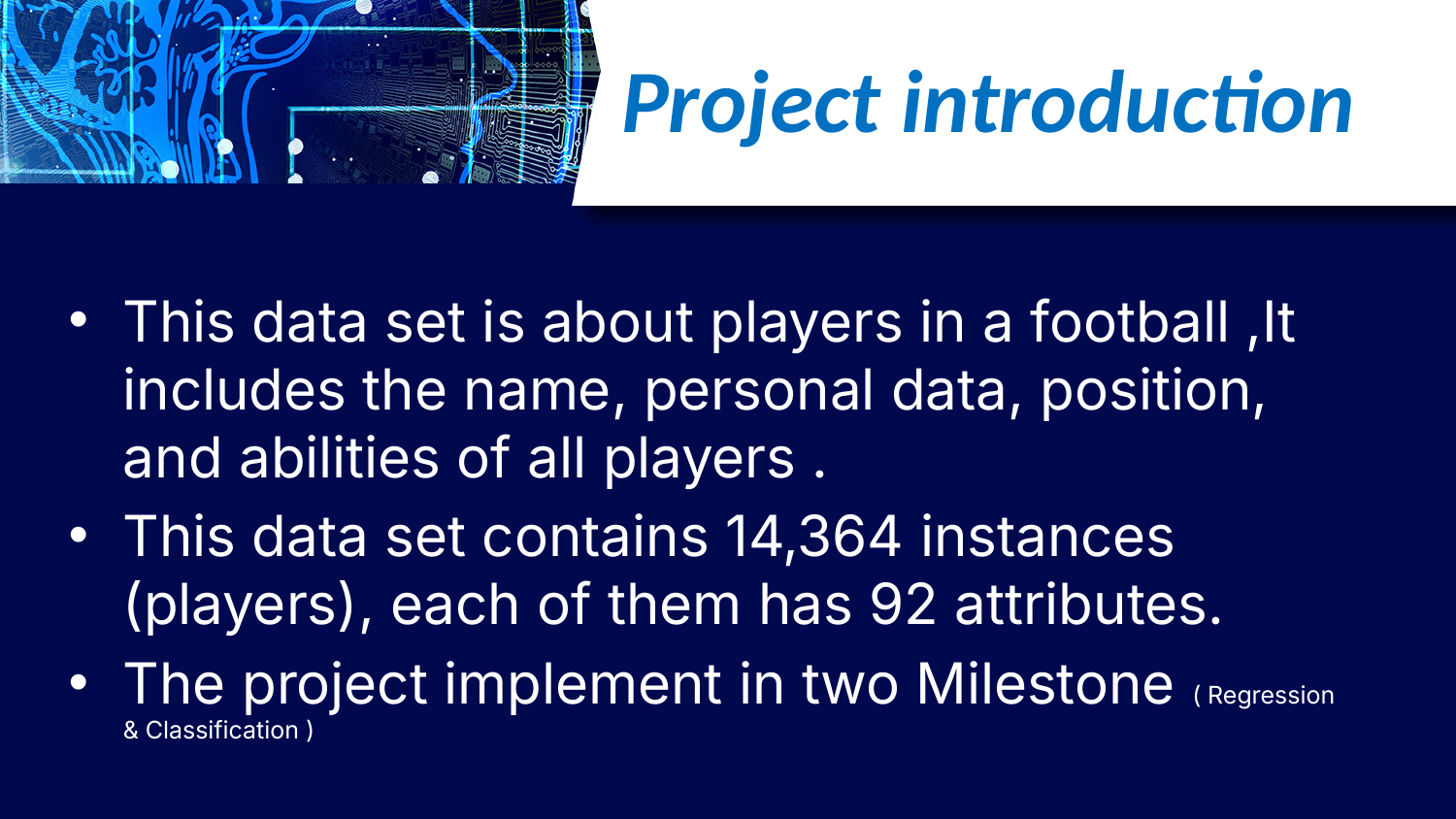

# Project introduction
This data set is about players in a football ,It includes the name, personal data, position, and abilities of all players .
This data set contains 14,364 instances (players), each of them has 92 attributes.
The project implement in two Milestone ( Regression & Classification )